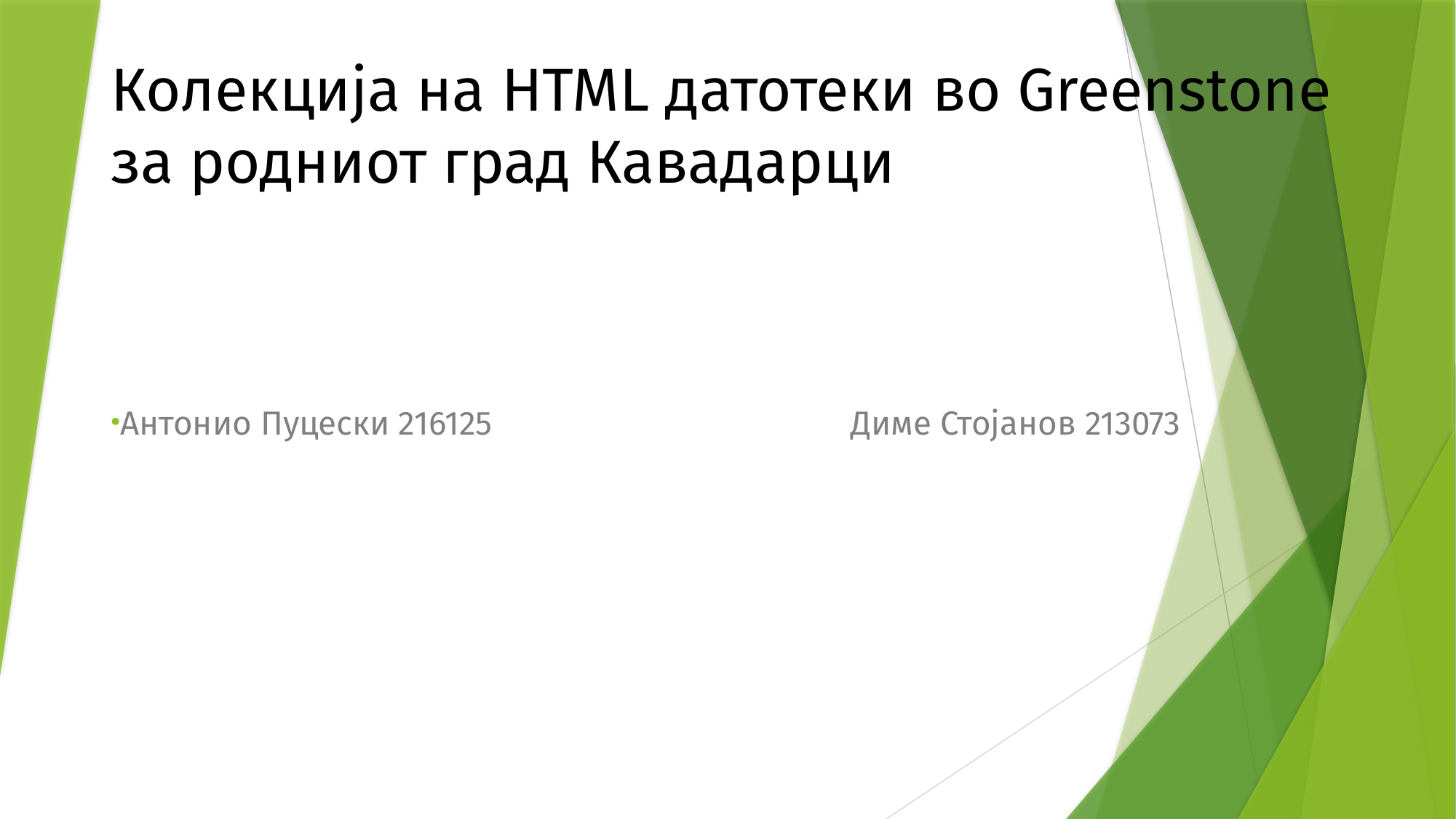

# Колекција на HTML датотеки во Greenstone за родниот град Кавадарци

Антонио Пуцески 216125                                         Диме Стојанов 213073